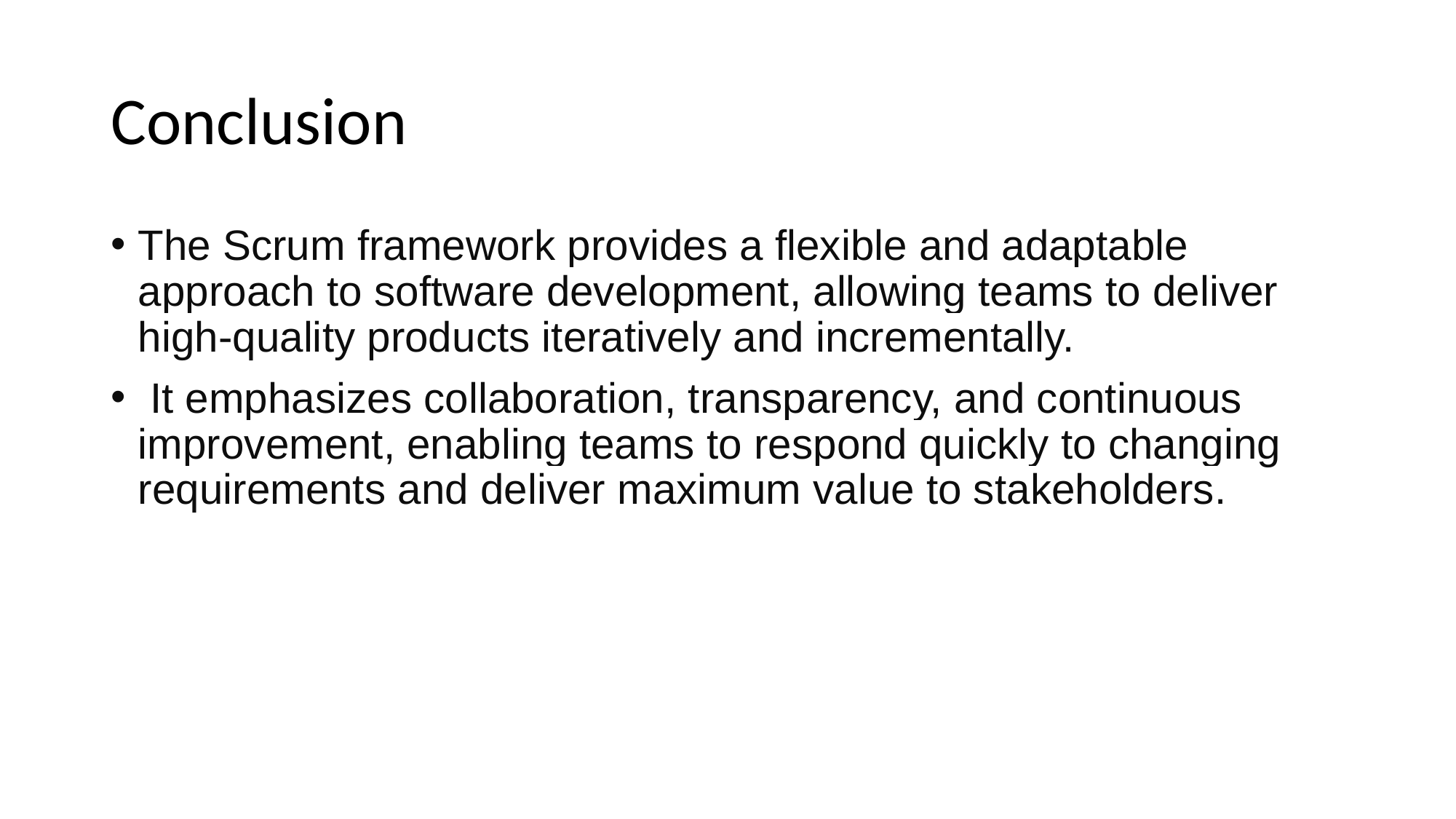

# Conclusion
The Scrum framework provides a flexible and adaptable approach to software development, allowing teams to deliver high-quality products iteratively and incrementally.
 It emphasizes collaboration, transparency, and continuous improvement, enabling teams to respond quickly to changing requirements and deliver maximum value to stakeholders.